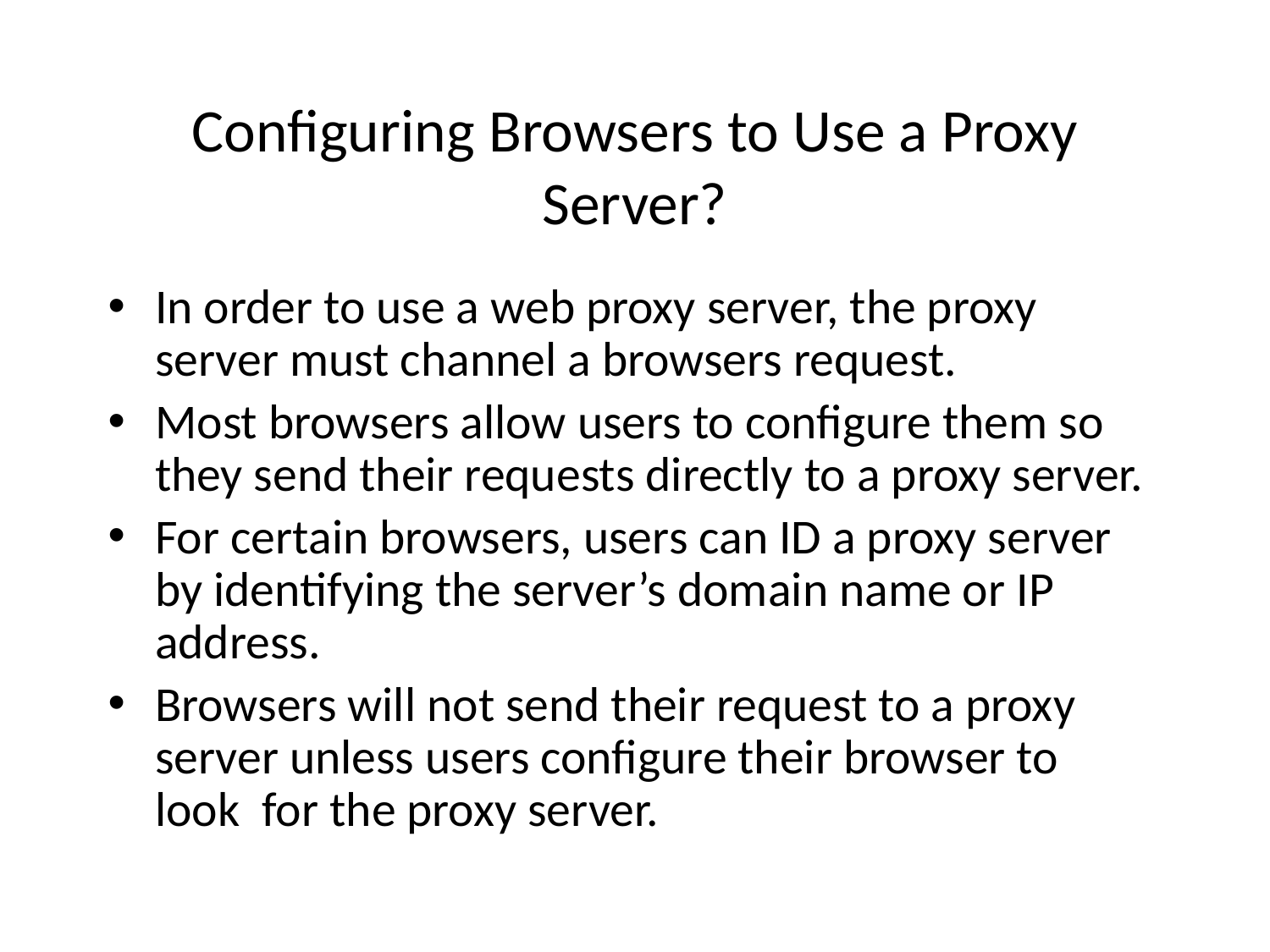

# Configuring Browsers to Use a Proxy Server?
In order to use a web proxy server, the proxy server must channel a browsers request.
Most browsers allow users to configure them so they send their requests directly to a proxy server.
For certain browsers, users can ID a proxy server by identifying the server’s domain name or IP address.
Browsers will not send their request to a proxy server unless users configure their browser to look  for the proxy server.